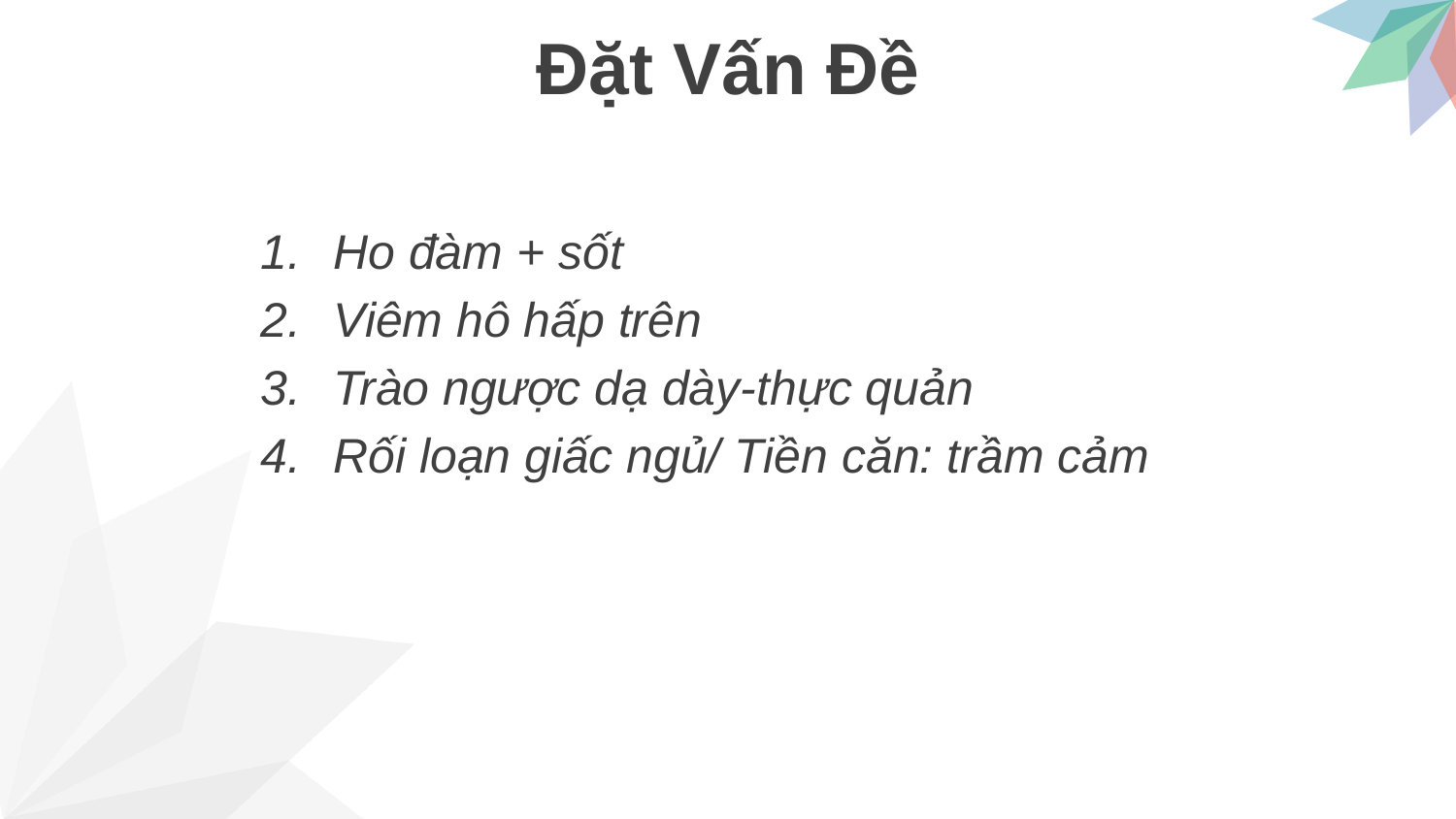

Đặt Vấn Đề
Ho đàm + sốt
Viêm hô hấp trên
Trào ngược dạ dày-thực quản
Rối loạn giấc ngủ/ Tiền căn: trầm cảm